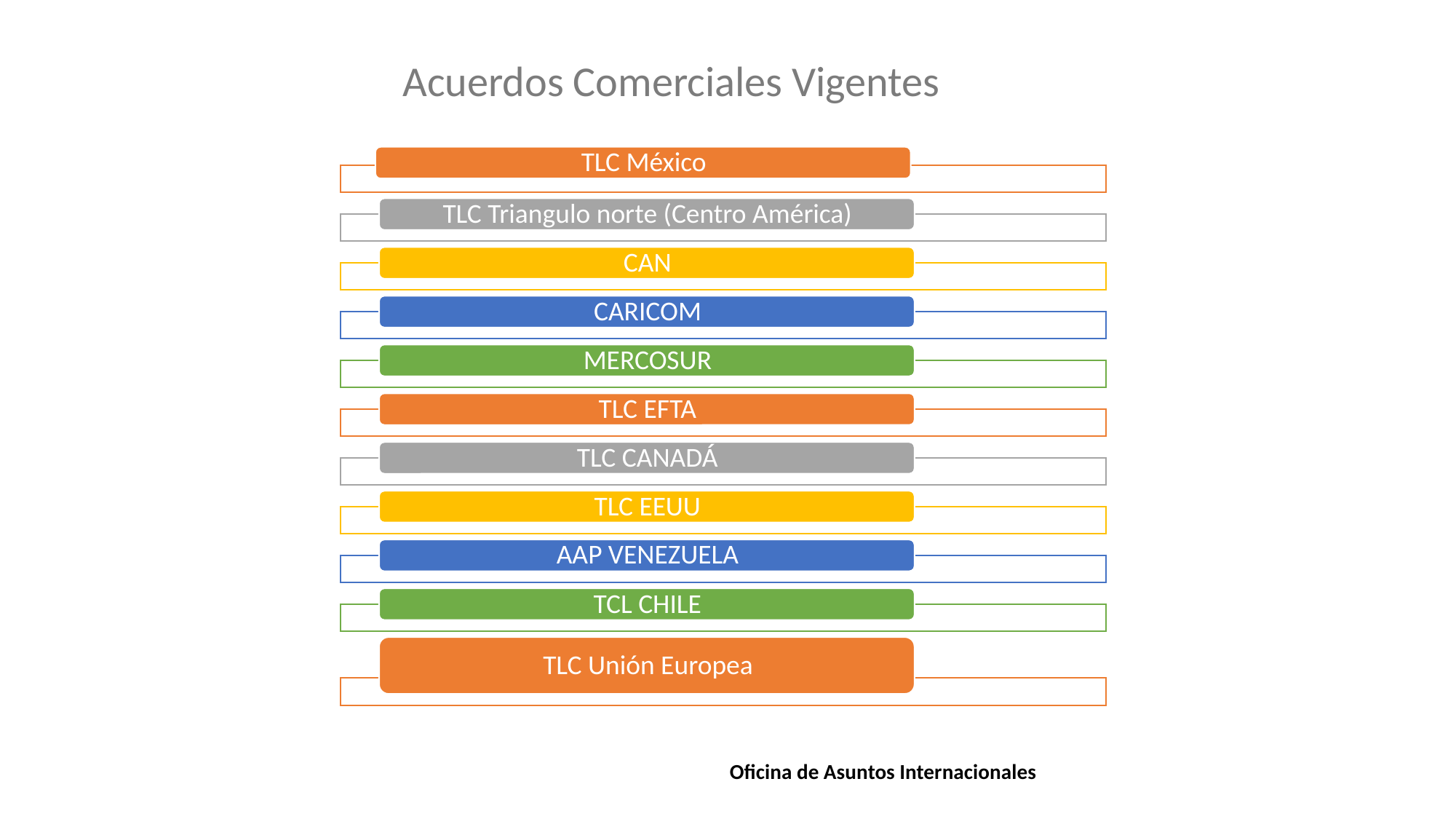

Acuerdos Comerciales Vigentes
TLC México
TLC Triangulo norte (Centro América)
CAN
CARICOM
MERCOSUR
TLC EFTA
TLC CANADÁ
TLC EEUU
AAP VENEZUELA
TCL CHILE
TLC Unión Europea

Oficina de Asuntos Internacionales